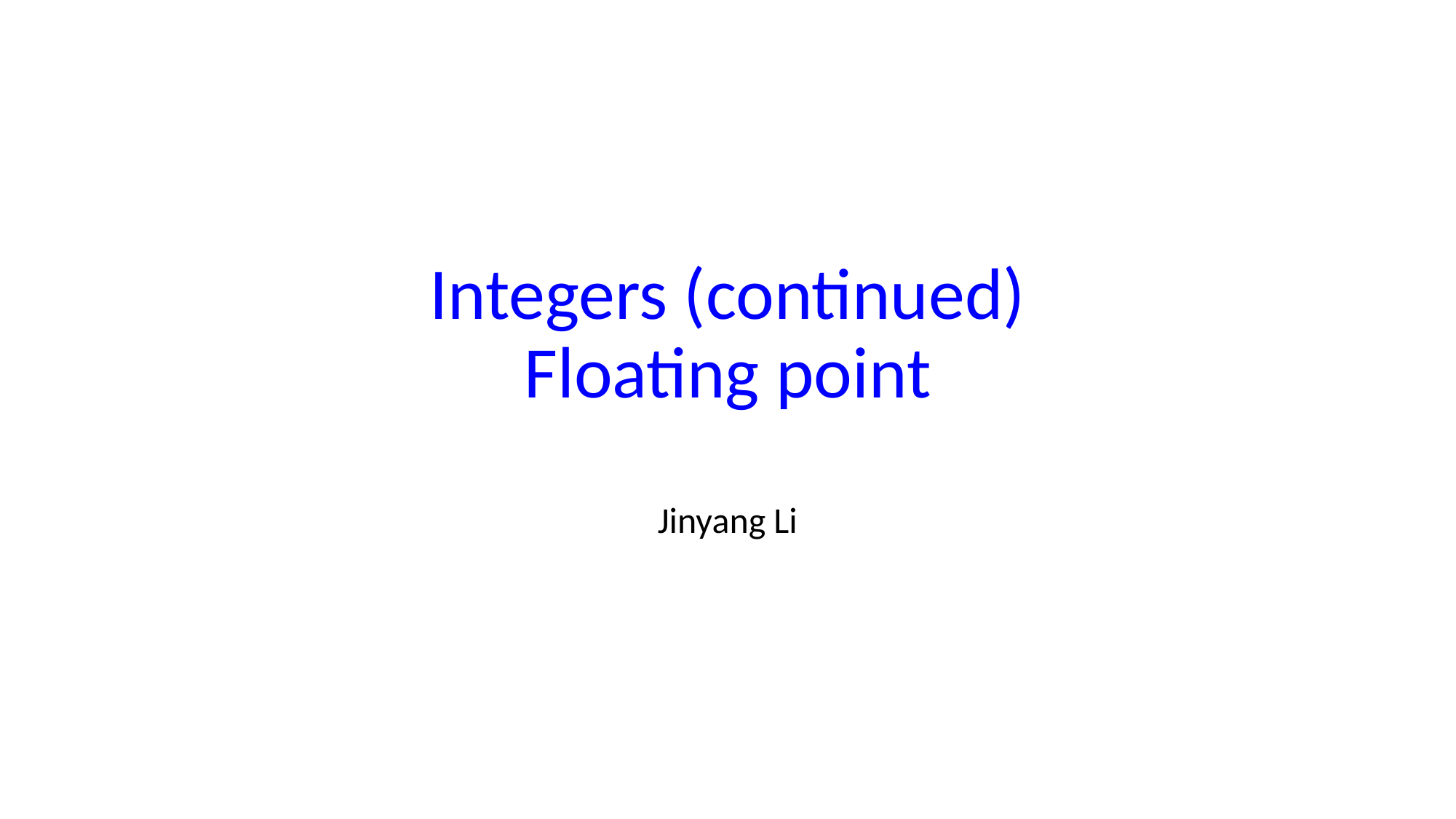

# Integers (continued) Floating point
Jinyang Li